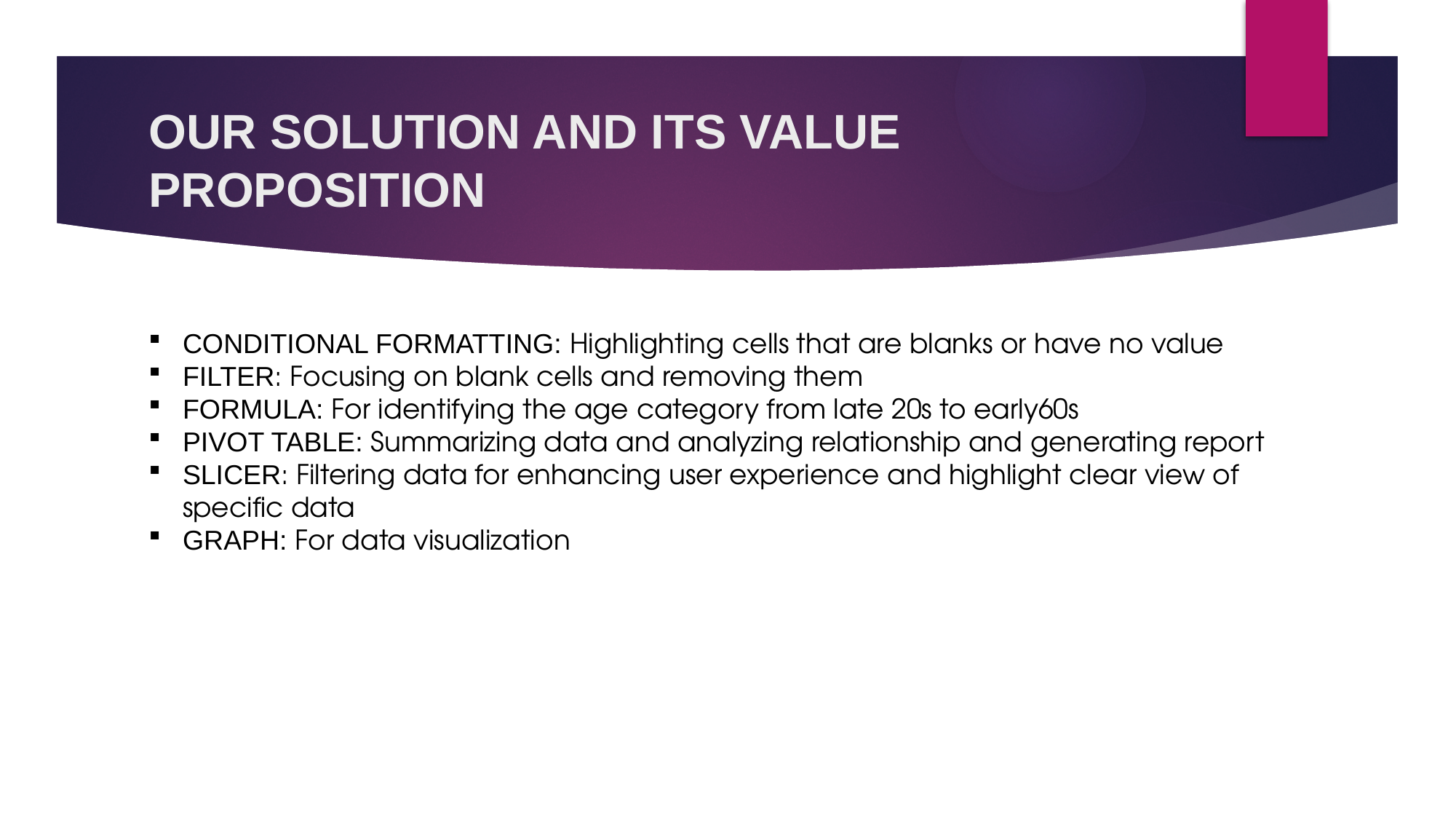

# OUR SOLUTION AND ITS VALUE PROPOSITION
CONDITIONAL FORMATTING: Highlighting cells that are blanks or have no value
FILTER: Focusing on blank cells and removing them
FORMULA: For identifying the age category from late 20s to early60s
PIVOT TABLE: Summarizing data and analyzing relationship and generating report
SLICER: Filtering data for enhancing user experience and highlight clear view of specific data
GRAPH: For data visualization